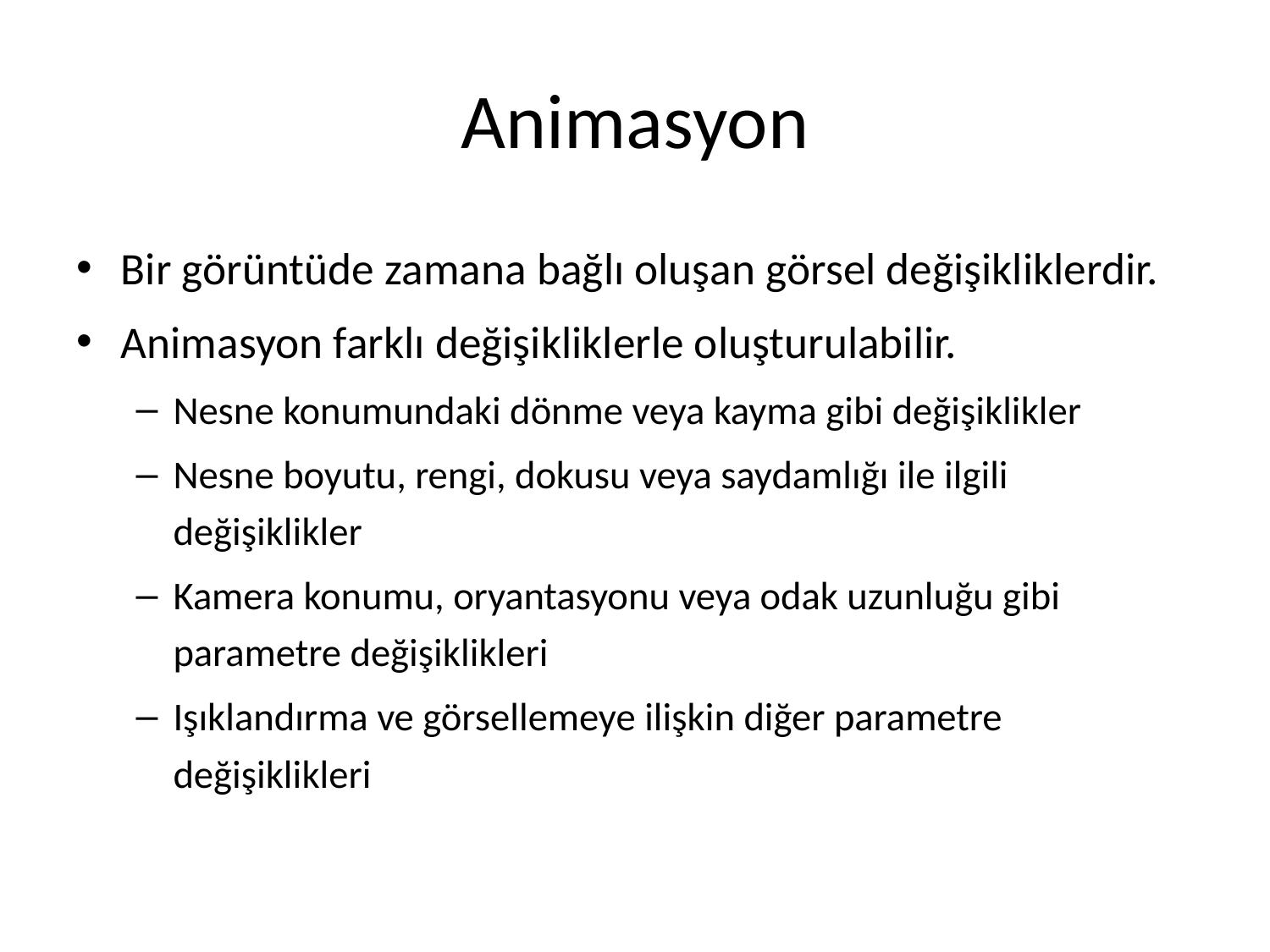

# Animasyon
Bir görüntüde zamana bağlı oluşan görsel değişikliklerdir.
Animasyon farklı değişikliklerle oluşturulabilir.
Nesne konumundaki dönme veya kayma gibi değişiklikler
Nesne boyutu, rengi, dokusu veya saydamlığı ile ilgili değişiklikler
Kamera konumu, oryantasyonu veya odak uzunluğu gibi parametre değişiklikleri
Işıklandırma ve görsellemeye ilişkin diğer parametre değişiklikleri